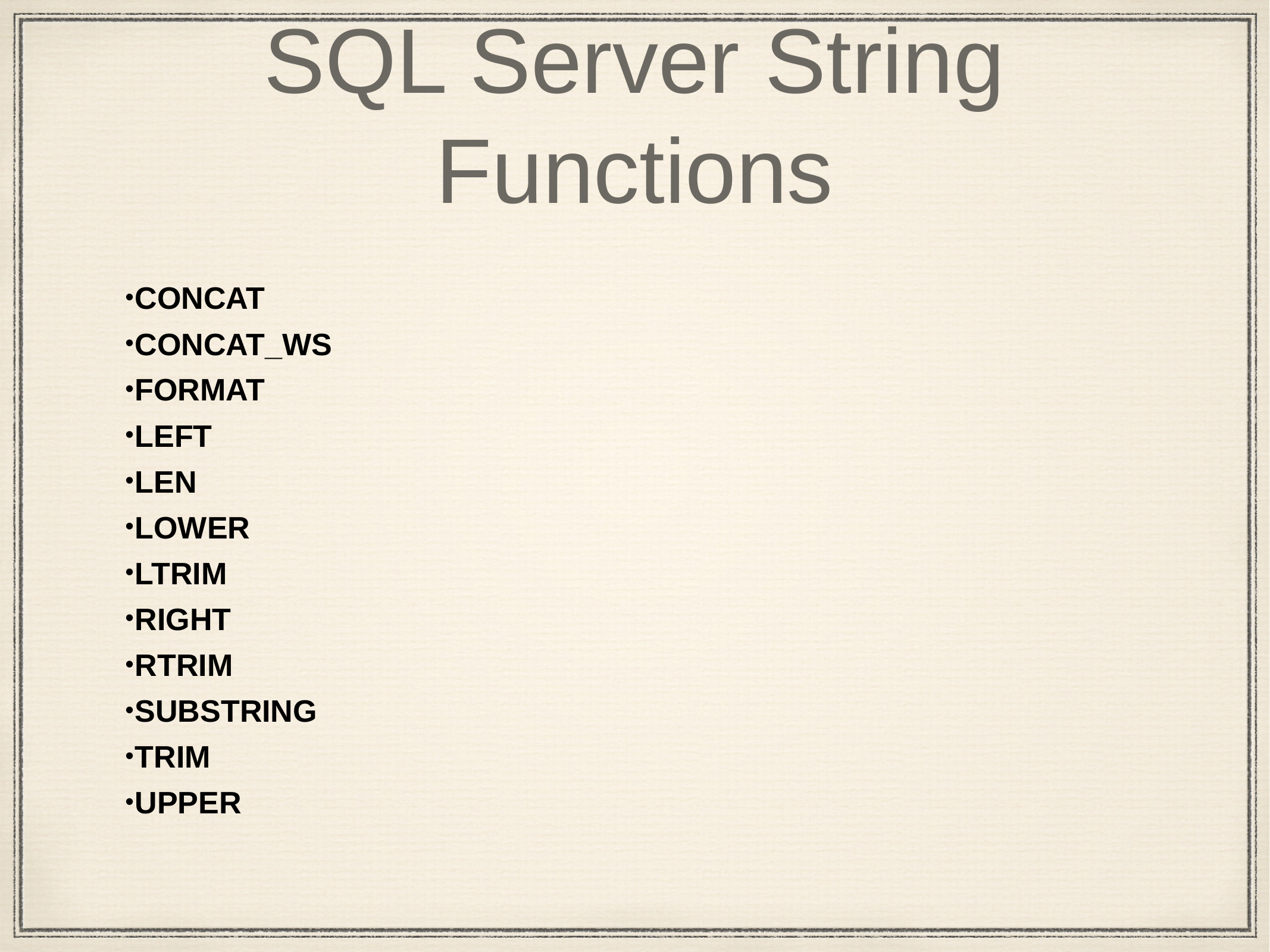

# SQL Server String Functions
CONCAT
CONCAT_WS
FORMAT
LEFT
LEN
LOWER
LTRIM
RIGHT
RTRIM
SUBSTRING
TRIM
UPPER
23